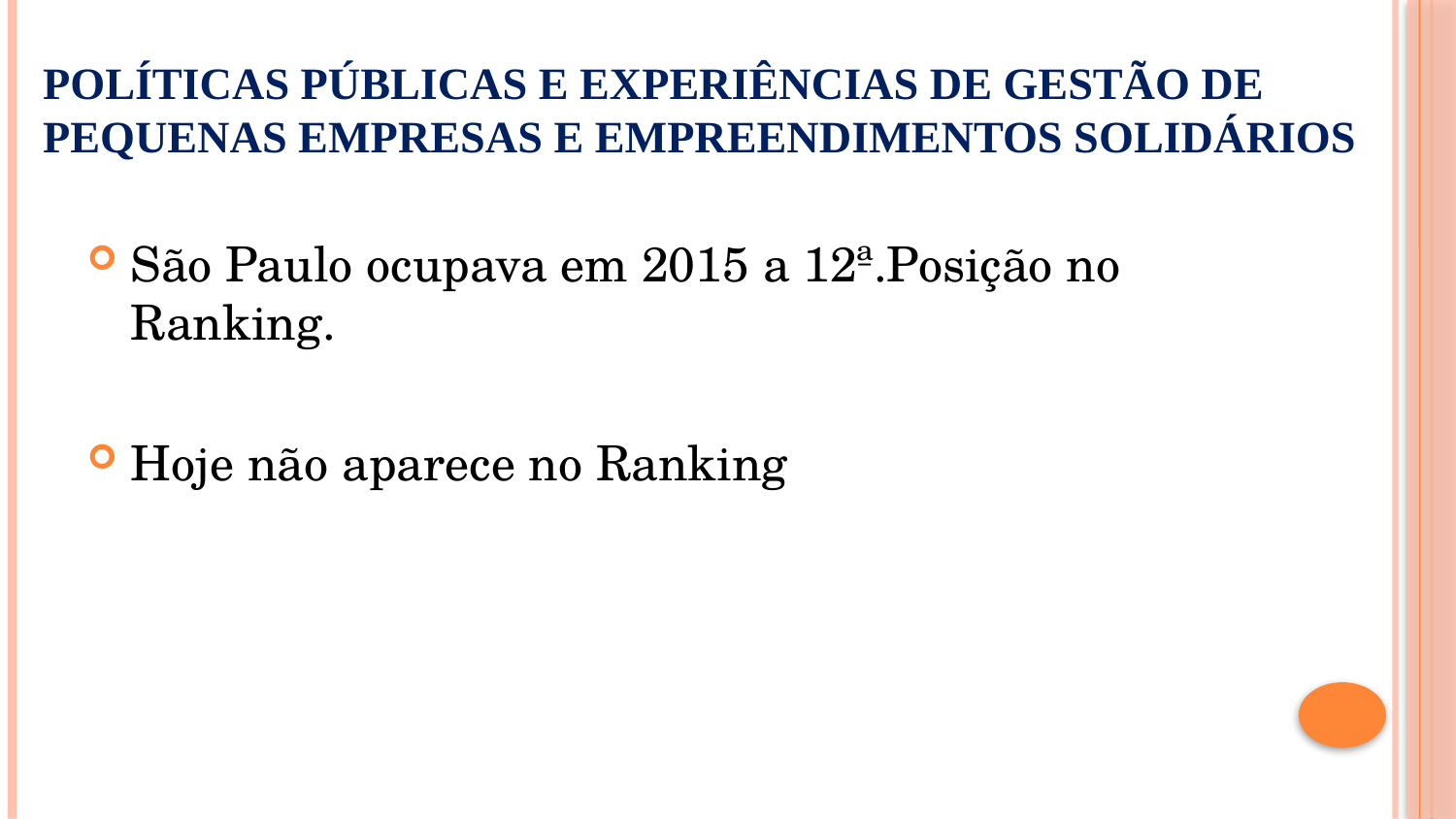

# Políticas públicas e Experiências de Gestão de Pequenas Empresas e Empreendimentos Solidários
São Paulo ocupava em 2015 a 12ª.Posição no Ranking.

Hoje não aparece no Ranking